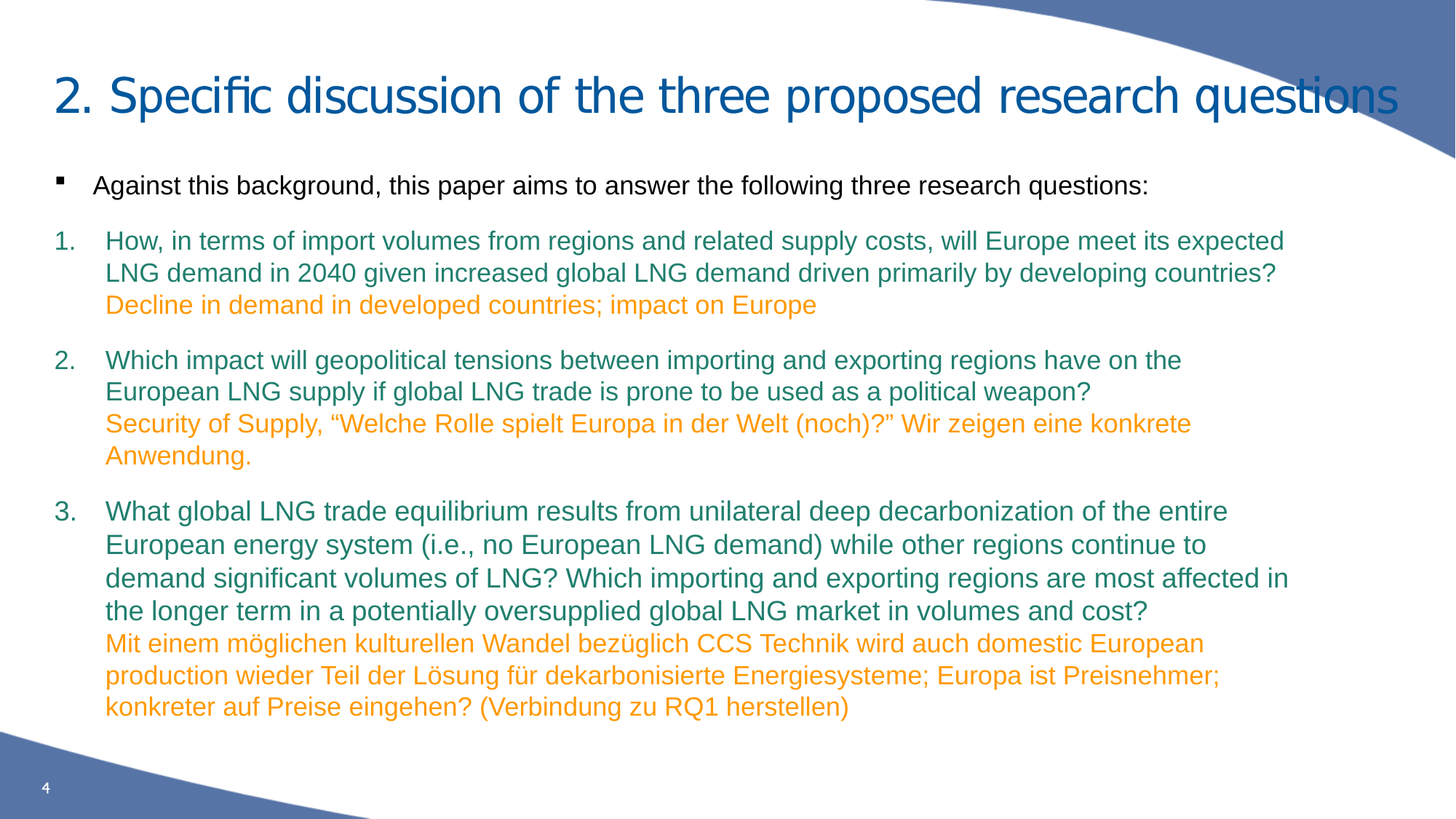

# 2. Specific discussion of the three proposed research questions
Against this background, this paper aims to answer the following three research questions:
How, in terms of import volumes from regions and related supply costs, will Europe meet its expected LNG demand in 2040 given increased global LNG demand driven primarily by developing countries?
Decline in demand in developed countries; impact on Europe
Which impact will geopolitical tensions between importing and exporting regions have on the European LNG supply if global LNG trade is prone to be used as a political weapon?
Security of Supply, “Welche Rolle spielt Europa in der Welt (noch)?” Wir zeigen eine konkrete Anwendung.
What global LNG trade equilibrium results from unilateral deep decarbonization of the entire European energy system (i.e., no European LNG demand) while other regions continue to demand significant volumes of LNG? Which importing and exporting regions are most affected in the longer term in a potentially oversupplied global LNG market in volumes and cost?
Mit einem möglichen kulturellen Wandel bezüglich CCS Technik wird auch domestic European production wieder Teil der Lösung für dekarbonisierte Energiesysteme; Europa ist Preisnehmer; konkreter auf Preise eingehen? (Verbindung zu RQ1 herstellen)

4